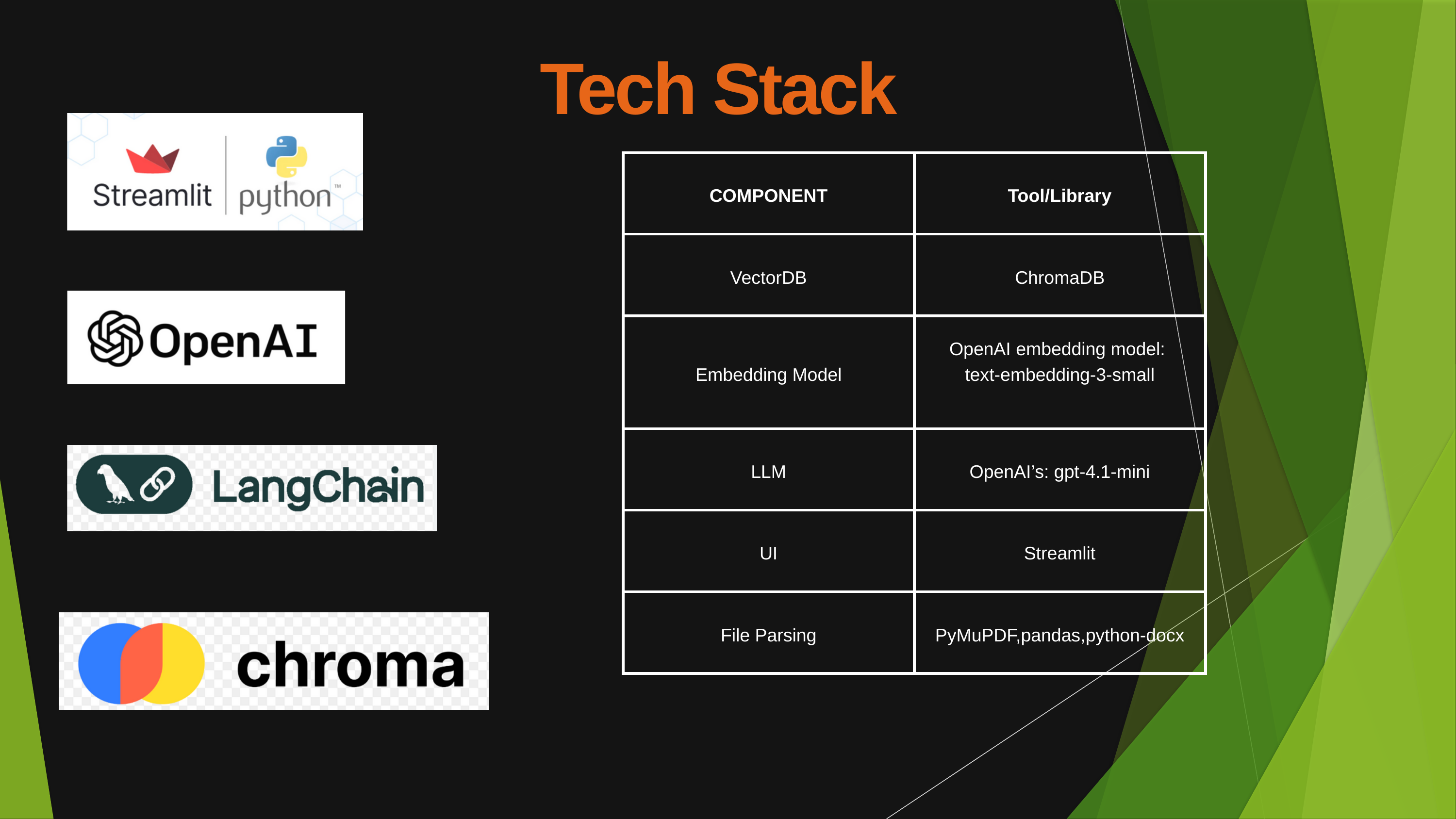

Tech Stack

| COMPONENT | Tool/Library |
| --- | --- |
| VectorDB | ChromaDB |
| Embedding Model | OpenAI embedding model: text-embedding-3-small |
| LLM | OpenAI’s: gpt-4.1-mini |
| UI | Streamlit |
| File Parsing | PyMuPDF,pandas,python-docx |